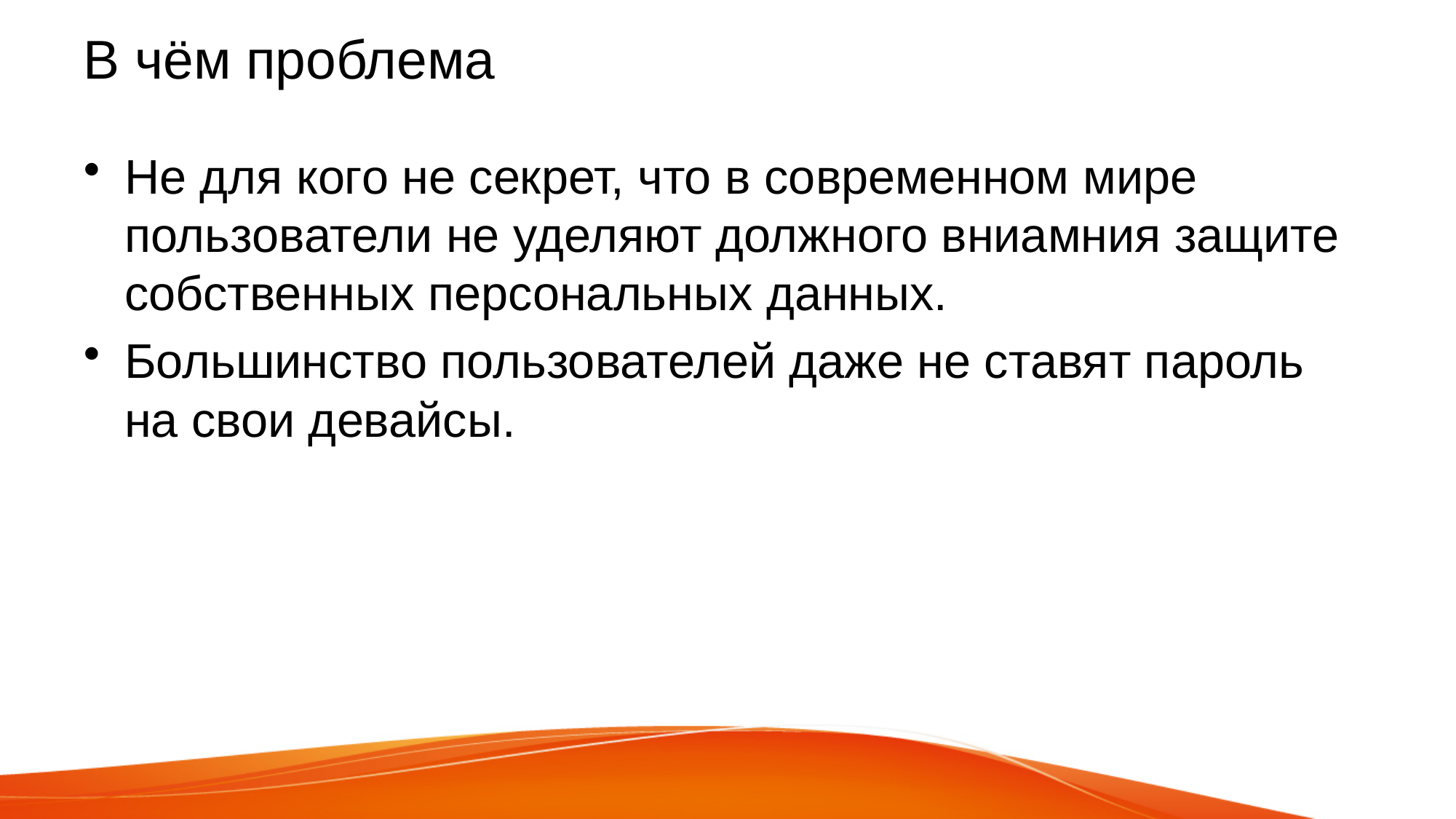

# В чём проблема
Не для кого не секрет, что в современном мире пользователи не уделяют должного вниамния защите собственных персональных данных.
Большинство пользователей даже не ставят пароль на свои девайсы.